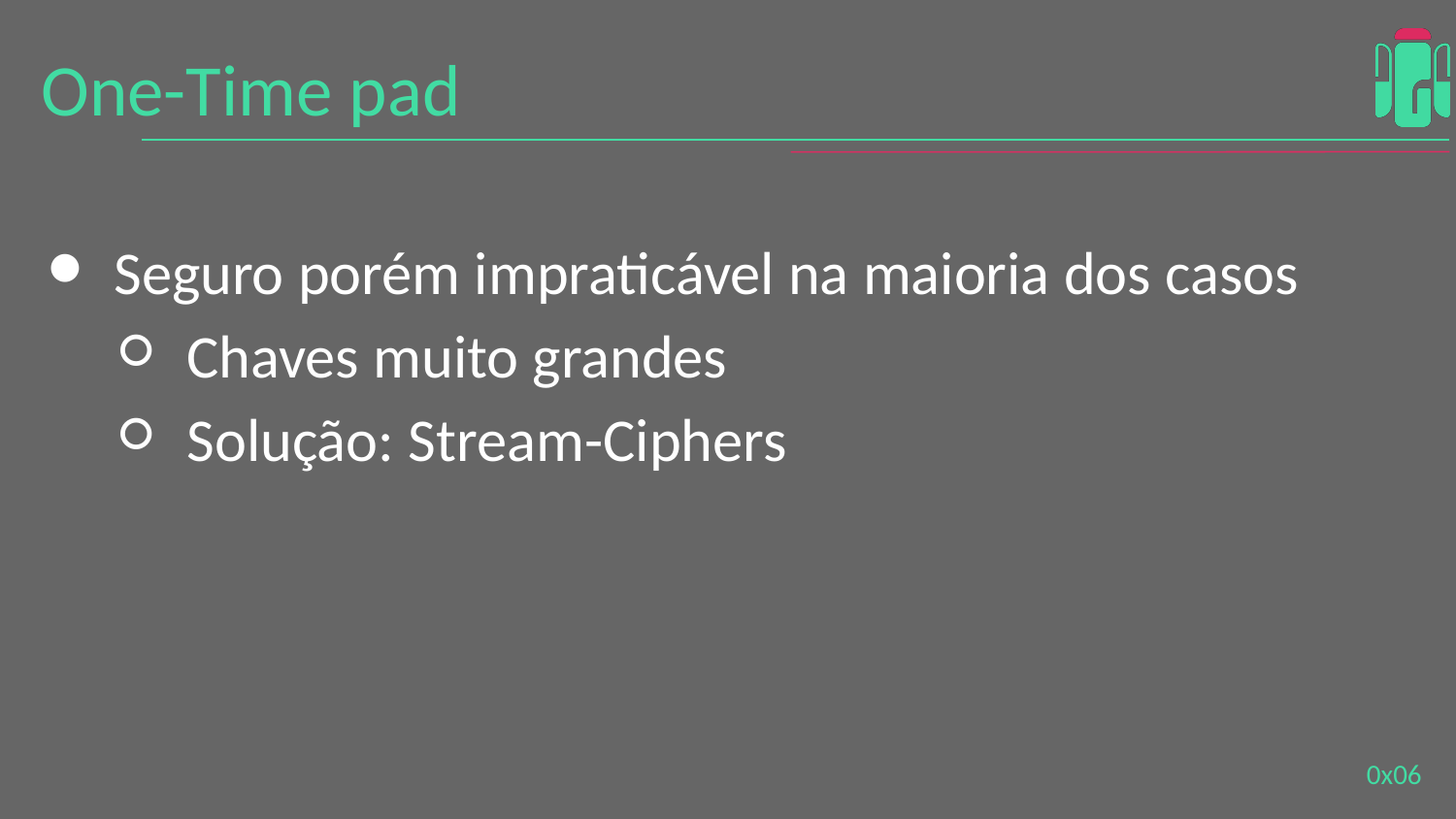

# One-Time pad
Seguro porém impraticável na maioria dos casos
Chaves muito grandes
Solução: Stream-Ciphers
0x06